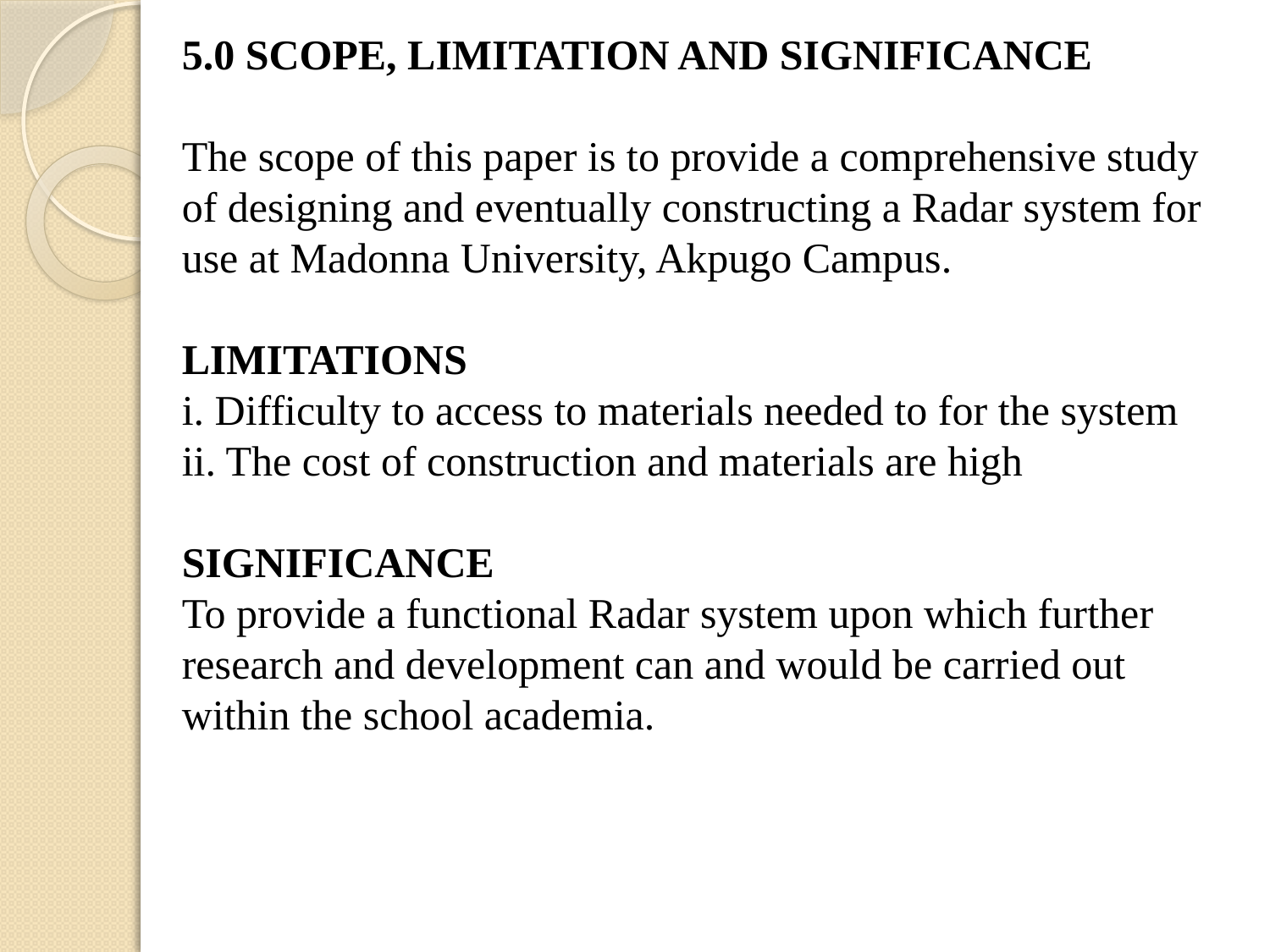

5.0 SCOPE, LIMITATION AND SIGNIFICANCE

The scope of this paper is to provide a comprehensive study of designing and eventually constructing a Radar system for use at Madonna University, Akpugo Campus.

LIMITATIONS
i. Difficulty to access to materials needed to for the system
ii. The cost of construction and materials are high

SIGNIFICANCE
To provide a functional Radar system upon which further research and development can and would be carried out within the school academia.